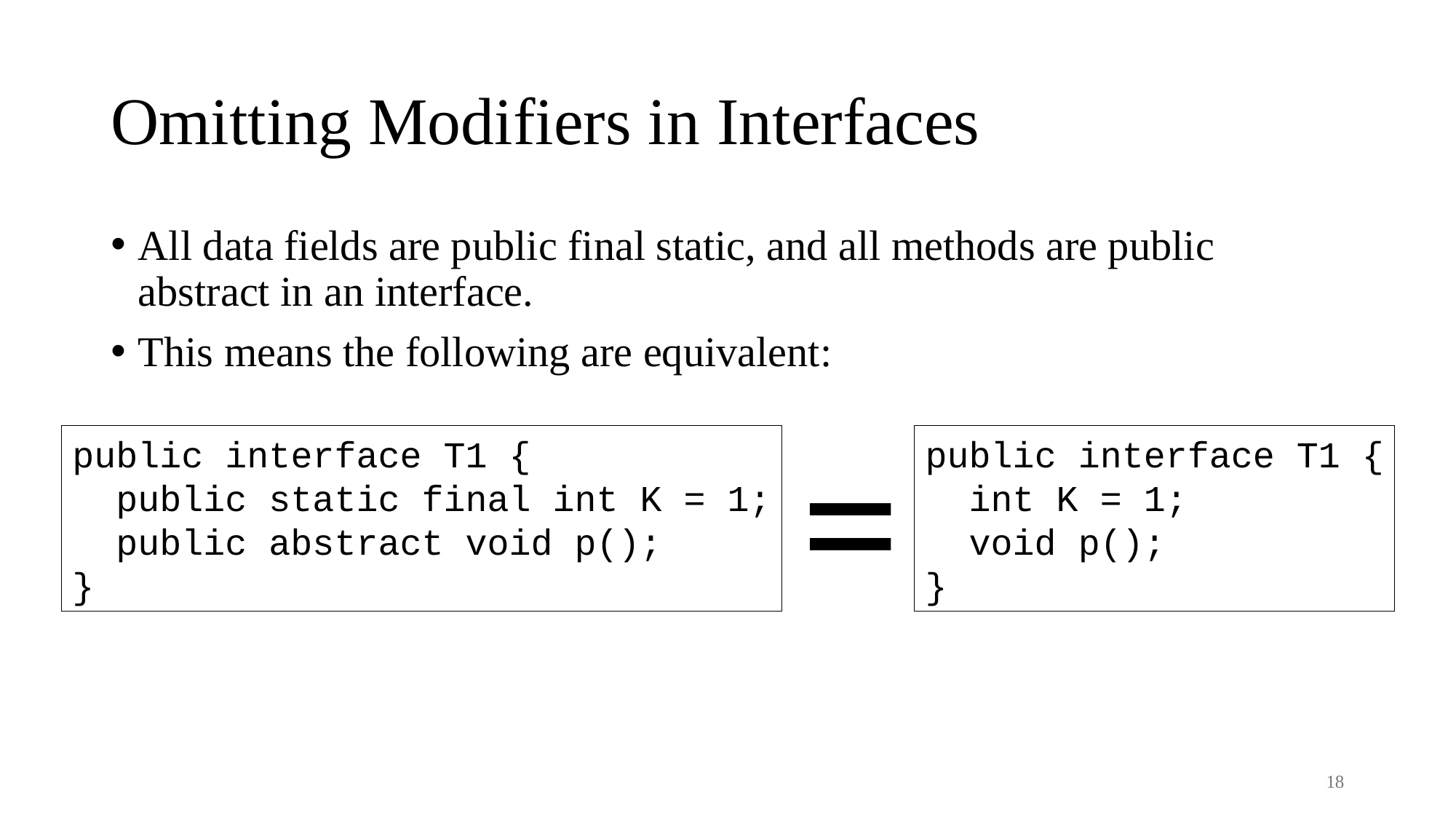

# Omitting Modifiers in Interfaces
All data fields are public final static, and all methods are public abstract in an interface.
This means the following are equivalent:

=
public interface T1 {
  public static final int K = 1;
  public abstract void p();
}
public interface T1 {
  int K = 1;
  void p();
}
18